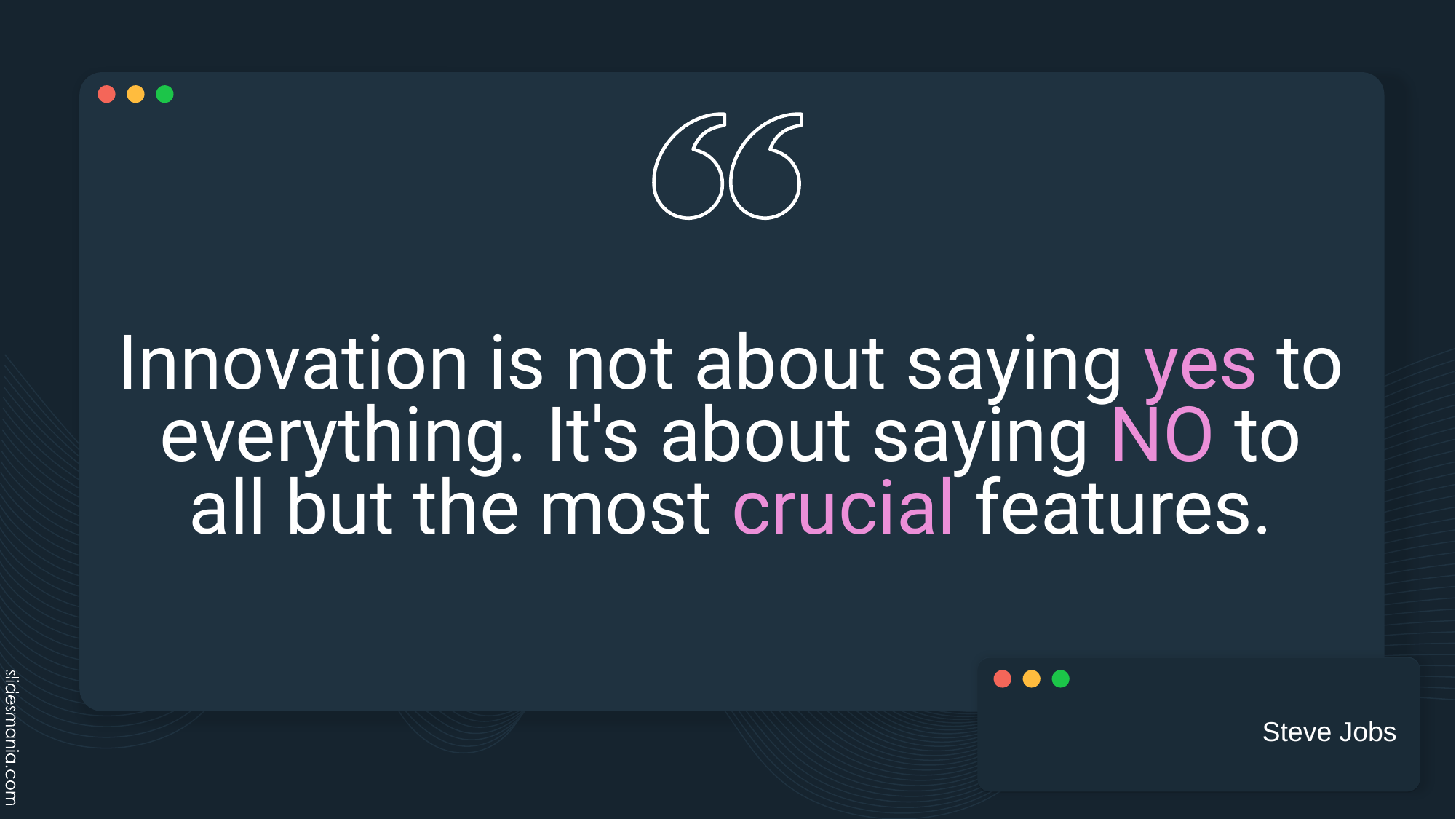

# Innovation is not about saying yes to everything. It's about saying NO to all but the most crucial features.
Steve Jobs